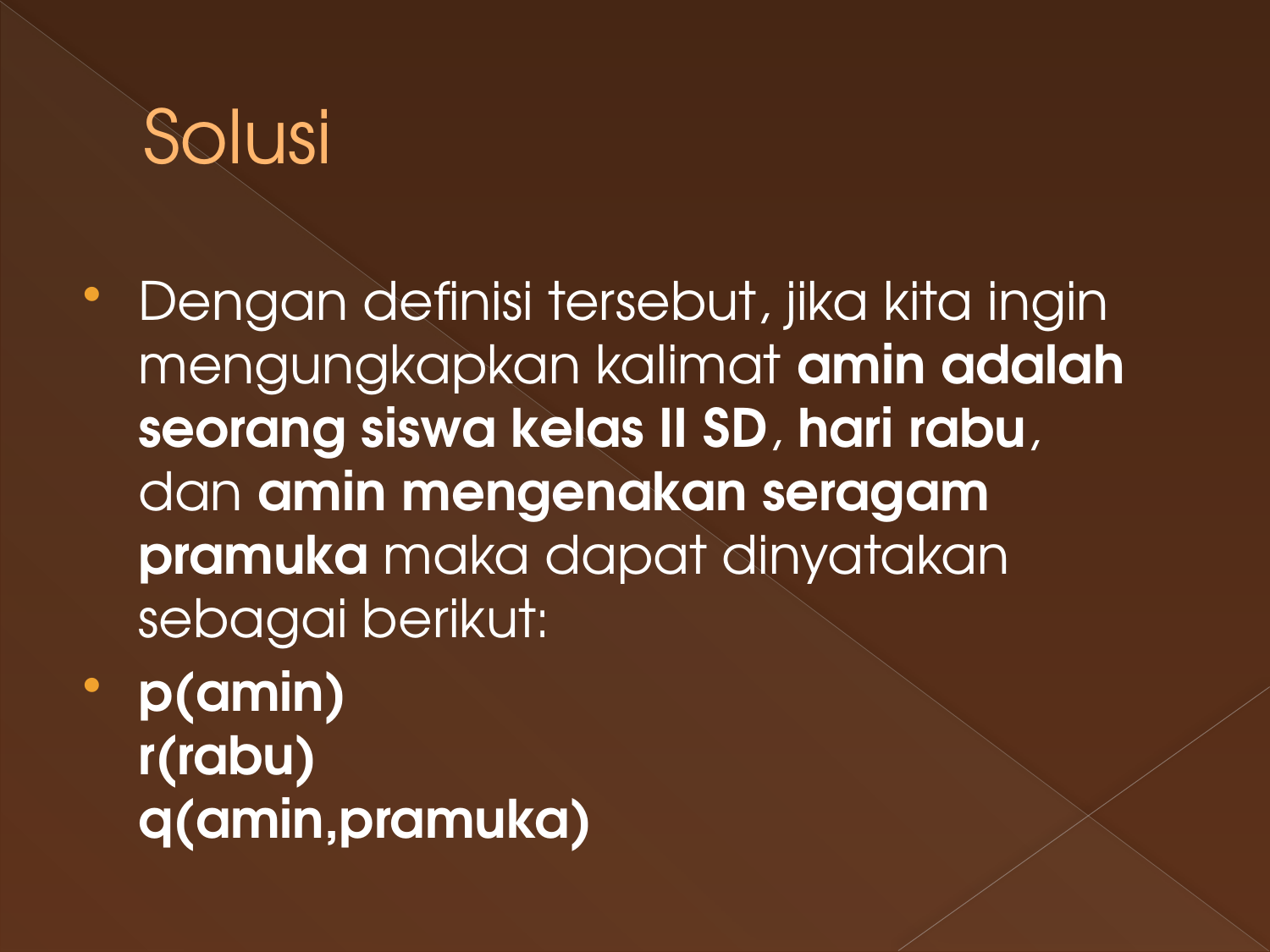

# Solusi
Dengan definisi tersebut, jika kita ingin mengungkapkan kalimat amin adalah seorang siswa kelas II SD, hari rabu, dan amin mengenakan seragam pramuka maka dapat dinyatakan sebagai berikut:
p(amin)
r(rabu)
q(amin,pramuka)